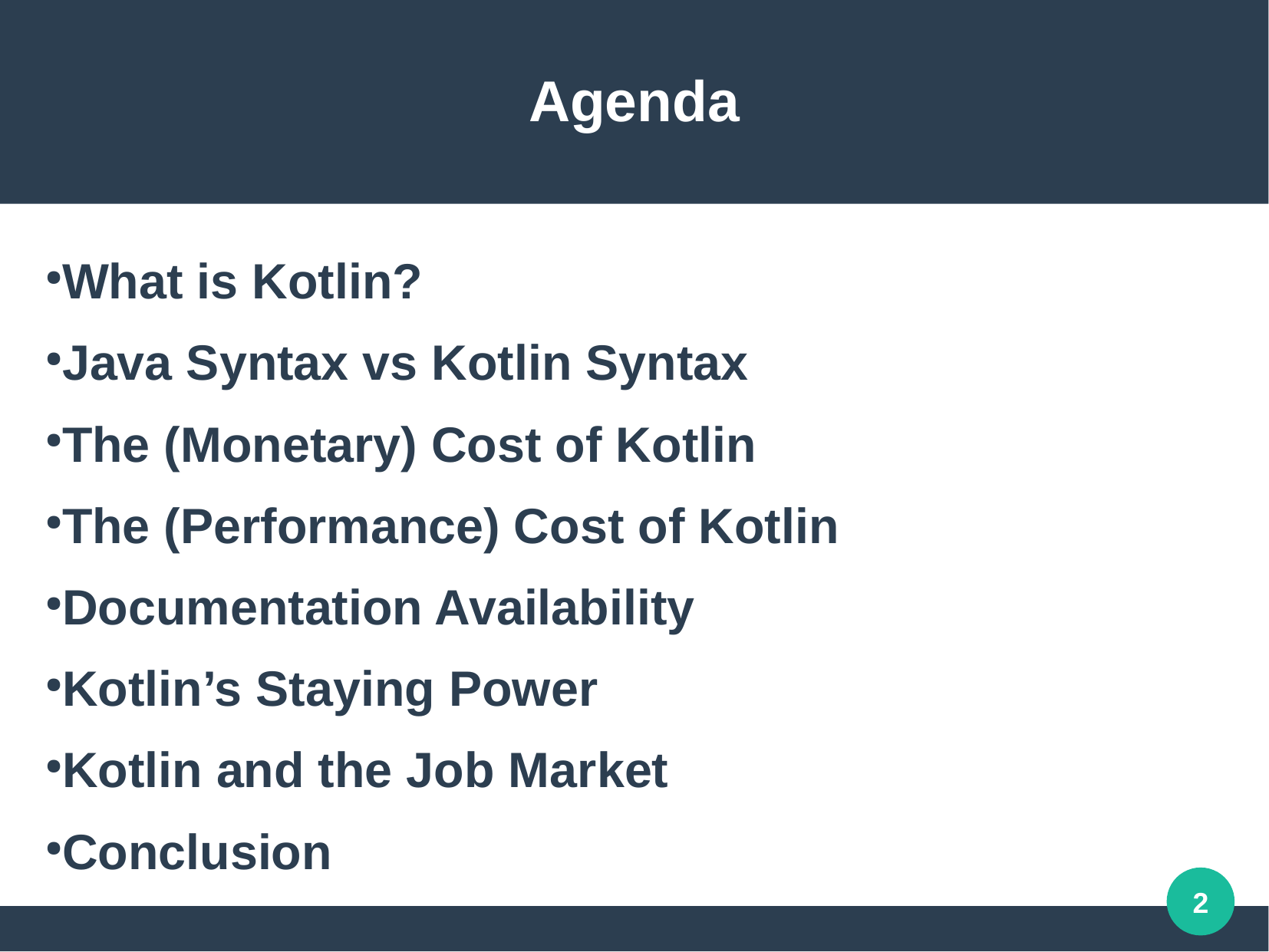

Agenda
What is Kotlin?
Java Syntax vs Kotlin Syntax
The (Monetary) Cost of Kotlin
The (Performance) Cost of Kotlin
Documentation Availability
Kotlin’s Staying Power
Kotlin and the Job Market
Conclusion
2